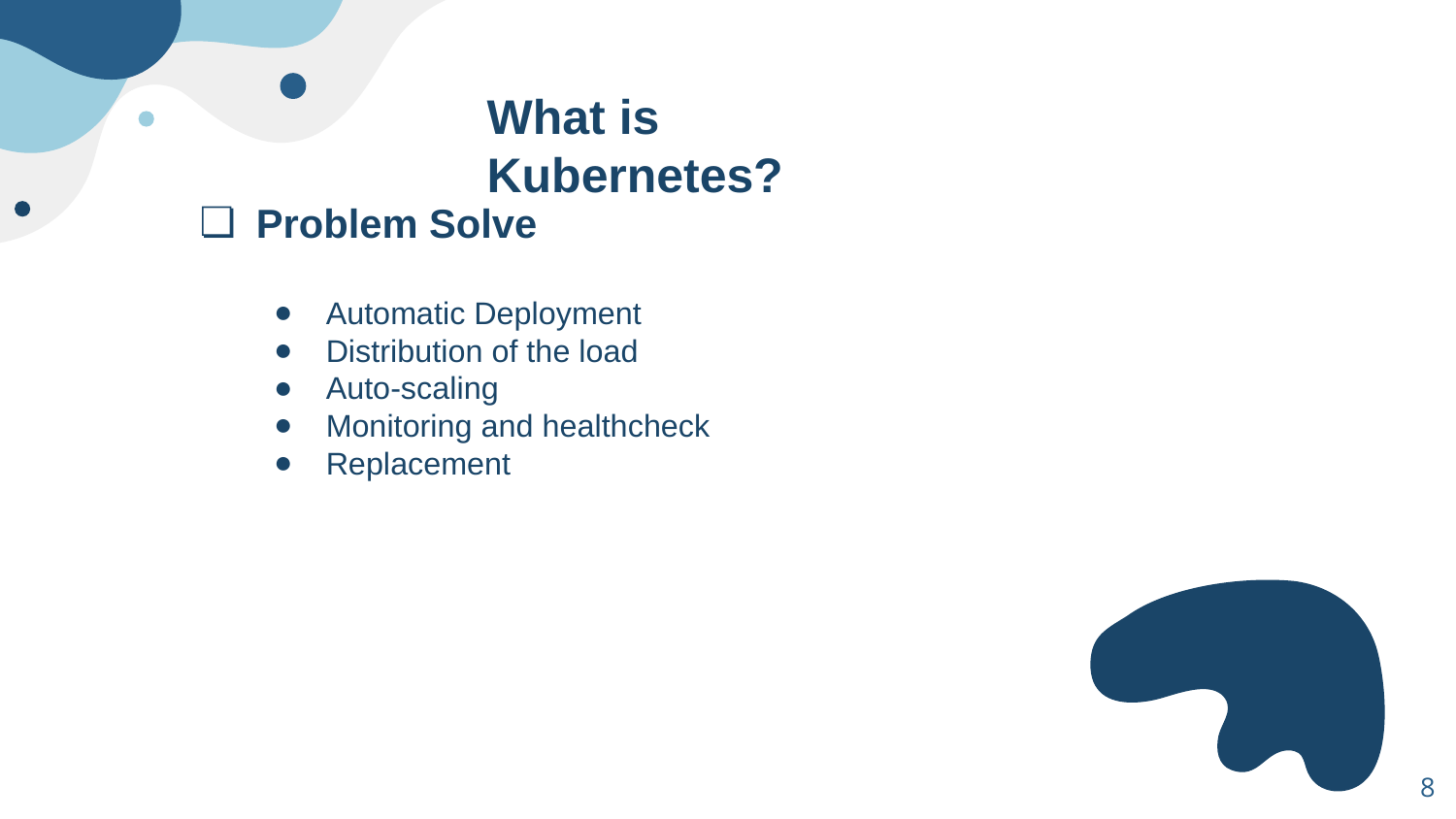

What is Kubernetes?
# Problem Solve
Automatic Deployment
Distribution of the load
Auto-scaling
Monitoring and healthcheck
Replacement

8